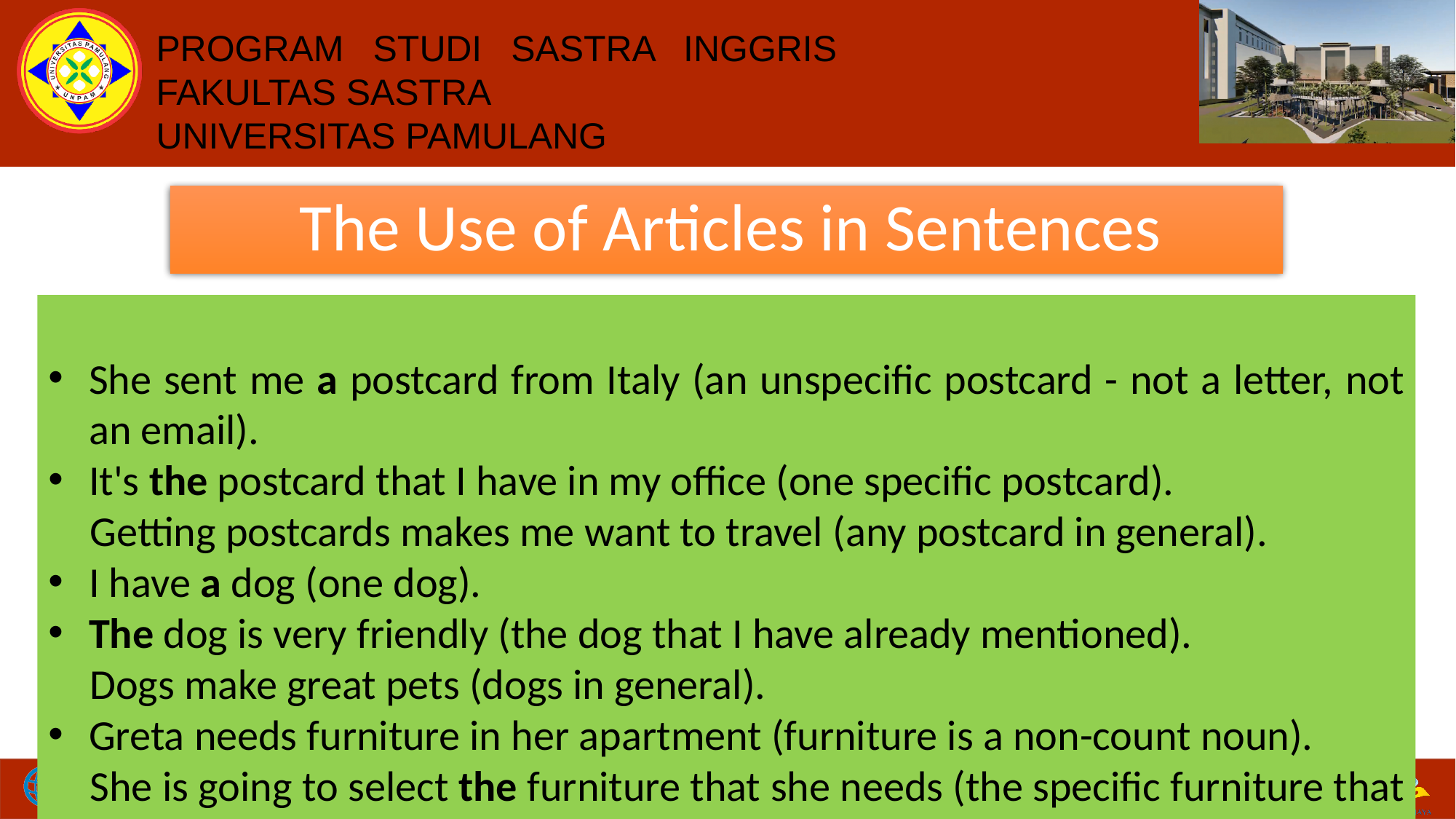

# The Use of Articles in Sentences

She sent me a postcard from Italy (an unspecific postcard - not a letter, not an email).
It's the postcard that I have in my office (one specific postcard).
Getting postcards makes me want to travel (any postcard in general).
I have a dog (one dog).
The dog is very friendly (the dog that I have already mentioned).
Dogs make great pets (dogs in general).
Greta needs furniture in her apartment (furniture is a non-count noun).
She is going to select the furniture that she needs (the specific furniture that she needs).
She hopes to find some furniture this weekend (an unspecified, limited amount of furniture).
We are going to see the Statue of Liberty this weekend (the only Statue of Liberty)